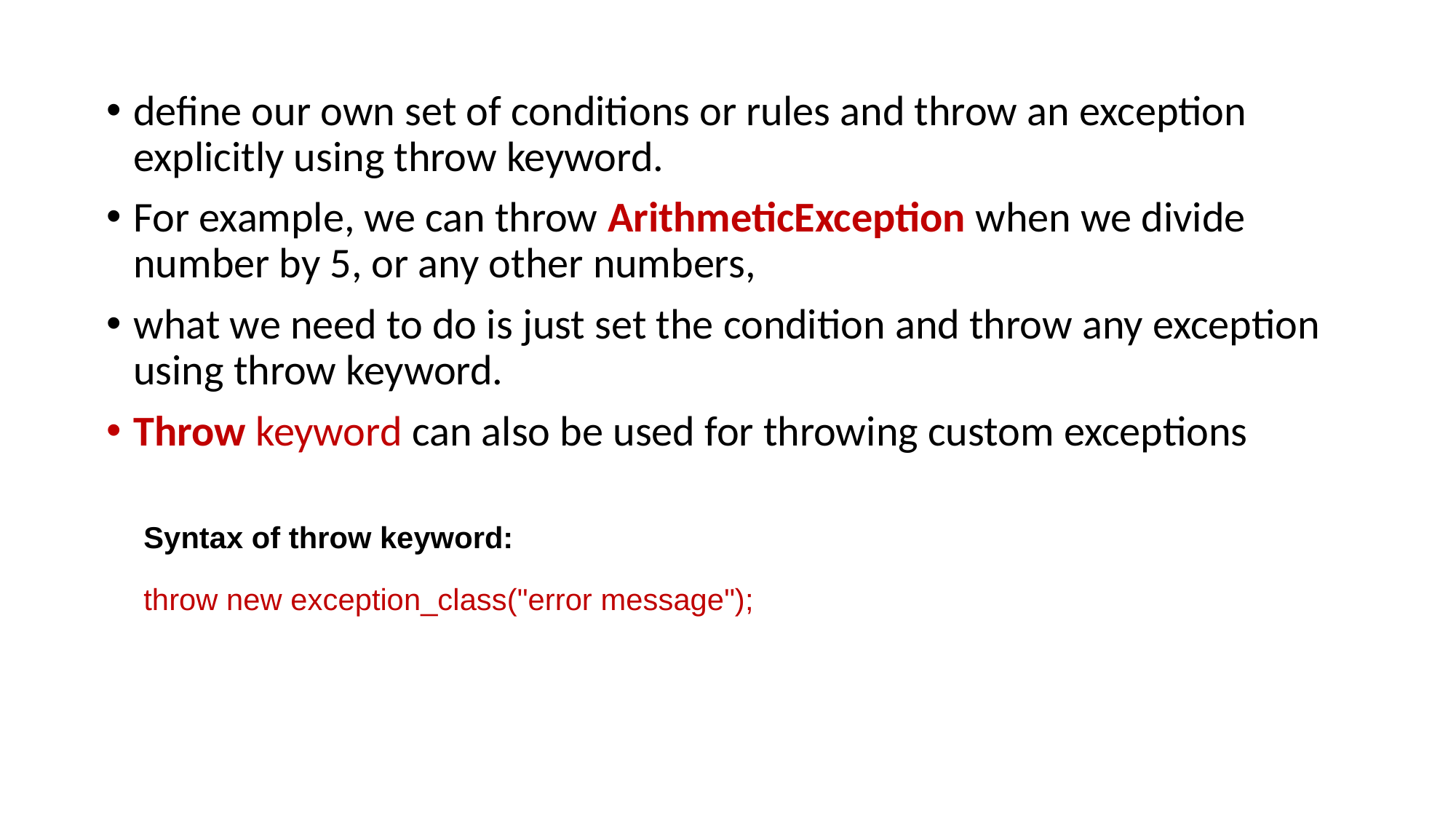

define our own set of conditions or rules and throw an exception explicitly using throw keyword.
For example, we can throw ArithmeticException when we divide number by 5, or any other numbers,
what we need to do is just set the condition and throw any exception using throw keyword.
Throw keyword can also be used for throwing custom exceptions

Syntax of throw keyword:

throw new exception_class("error message");